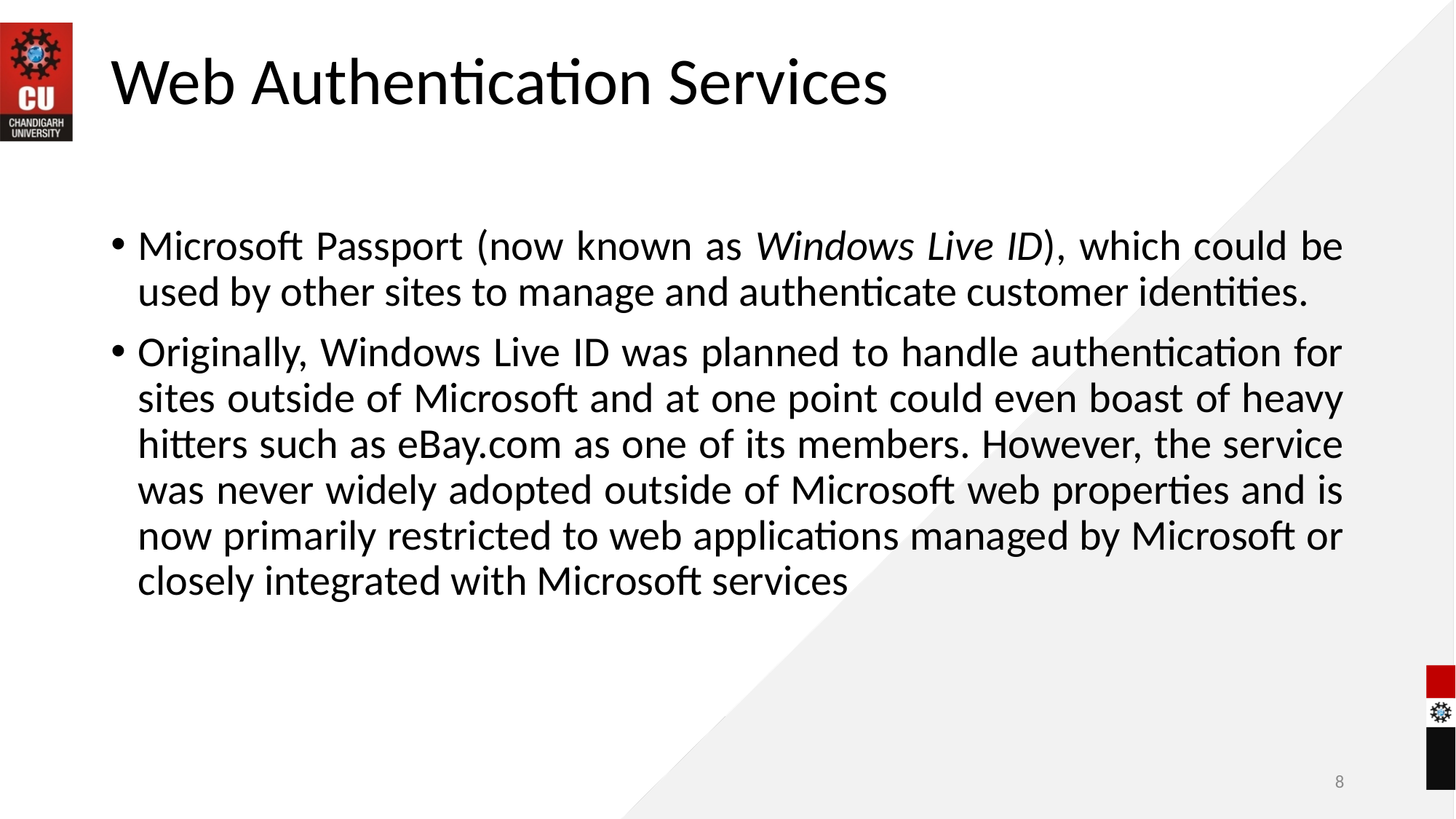

# Web Authentication Services
Microsoft Passport (now known as Windows Live ID), which could be used by other sites to manage and authenticate customer identities.
Originally, Windows Live ID was planned to handle authentication for sites outside of Microsoft and at one point could even boast of heavy hitters such as eBay.com as one of its members. However, the service was never widely adopted outside of Microsoft web properties and is now primarily restricted to web applications managed by Microsoft or closely integrated with Microsoft services

8